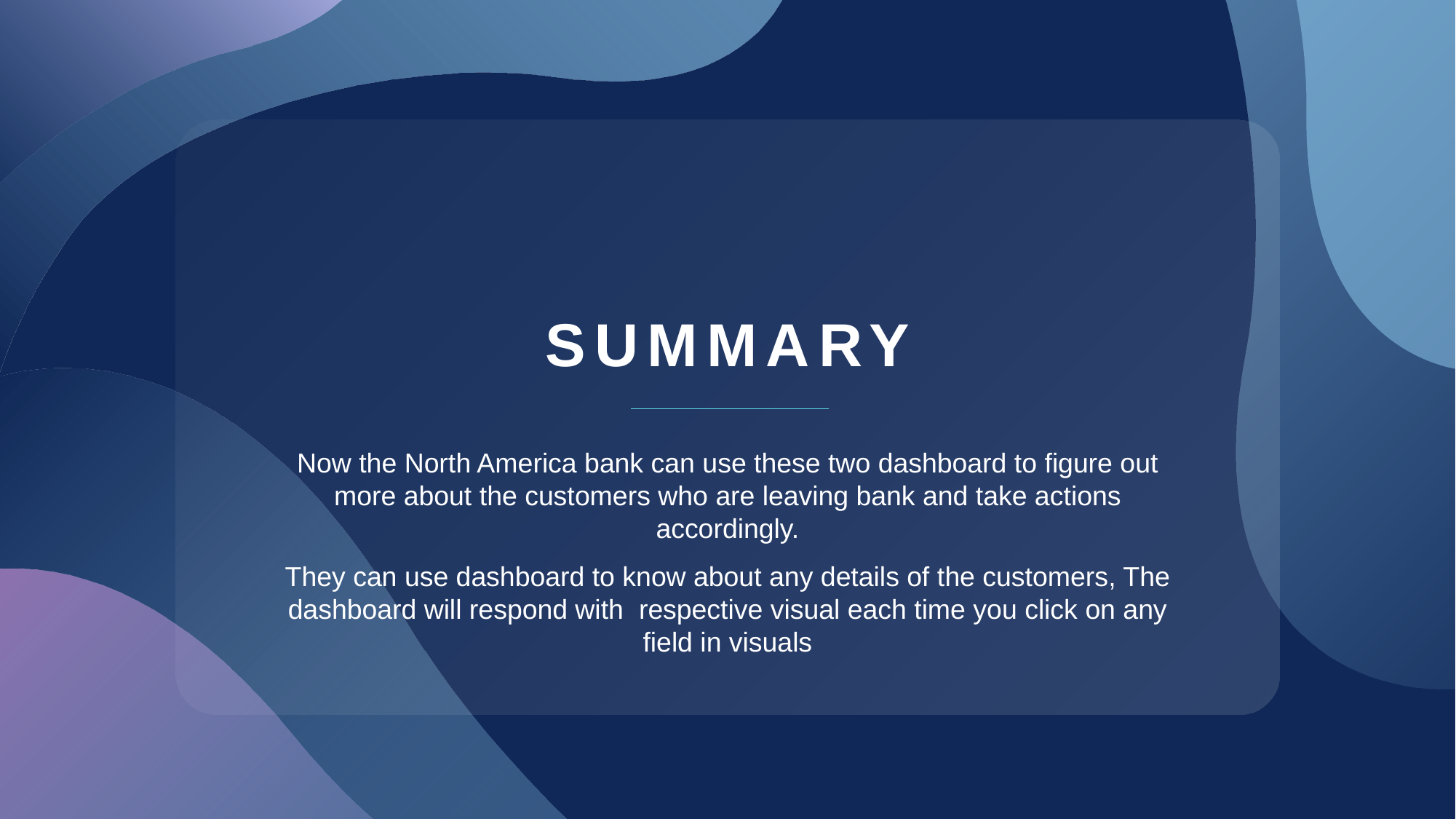

# SUMMARY
Now the North America bank can use these two dashboard to figure out more about the customers who are leaving bank and take actions accordingly.
They can use dashboard to know about any details of the customers, The dashboard will respond with  respective visual each time you click on any field in visuals